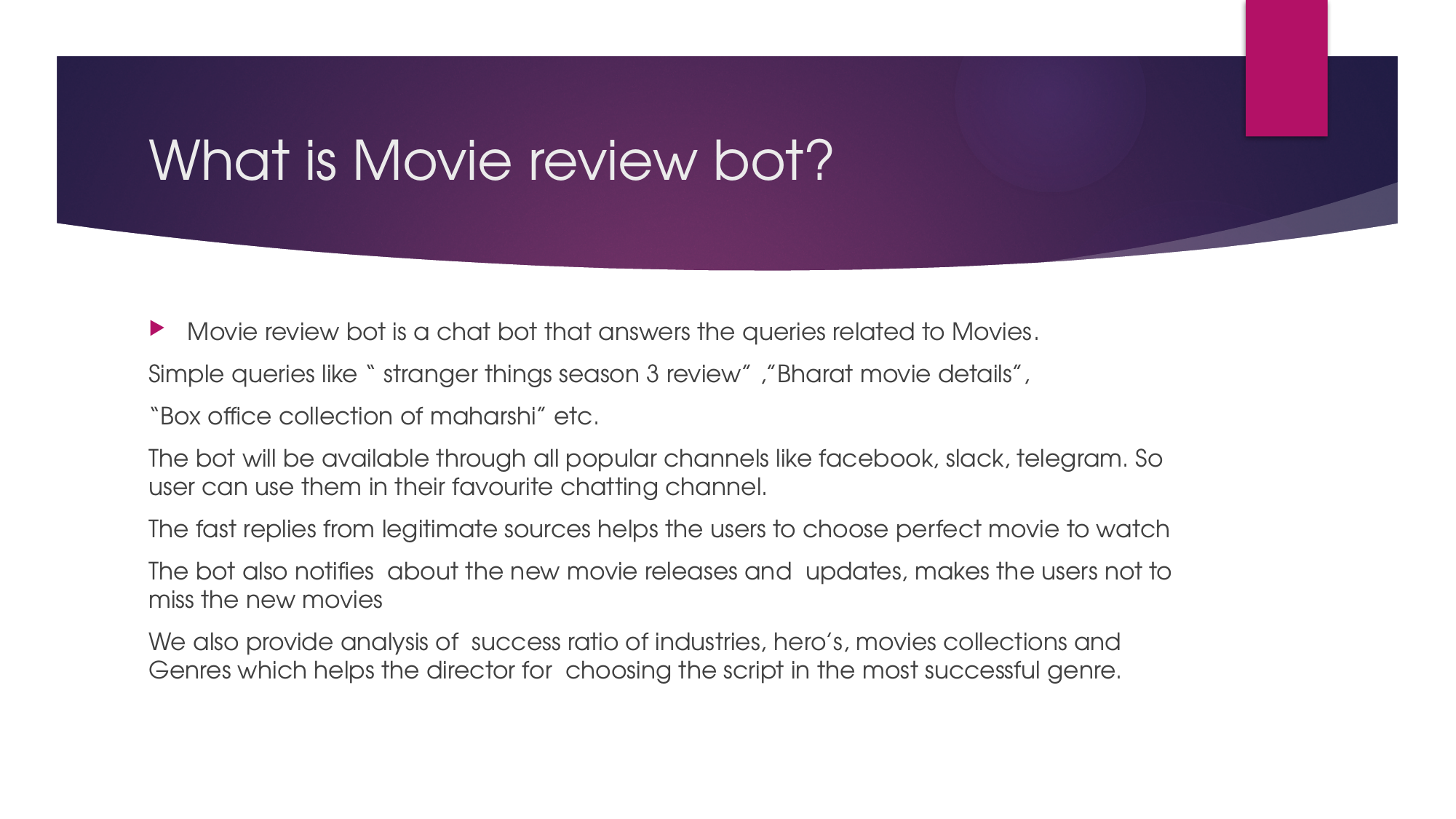

# What is Movie review bot?
Movie review bot is a chat bot that answers the queries related to Movies.
Simple queries like “ stranger things season 3 review” ,”Bharat movie details”,
“Box office collection of maharshi” etc.
The bot will be available through all popular channels like facebook, slack, telegram. So user can use them in their favourite chatting channel.
The fast replies from legitimate sources helps the users to choose perfect movie to watch
The bot also notifies  about the new movie releases and  updates, makes the users not to miss the new movies
We also provide analysis of  success ratio of industries, hero’s, movies collections and Genres which helps the director for  choosing the script in the most successful genre.